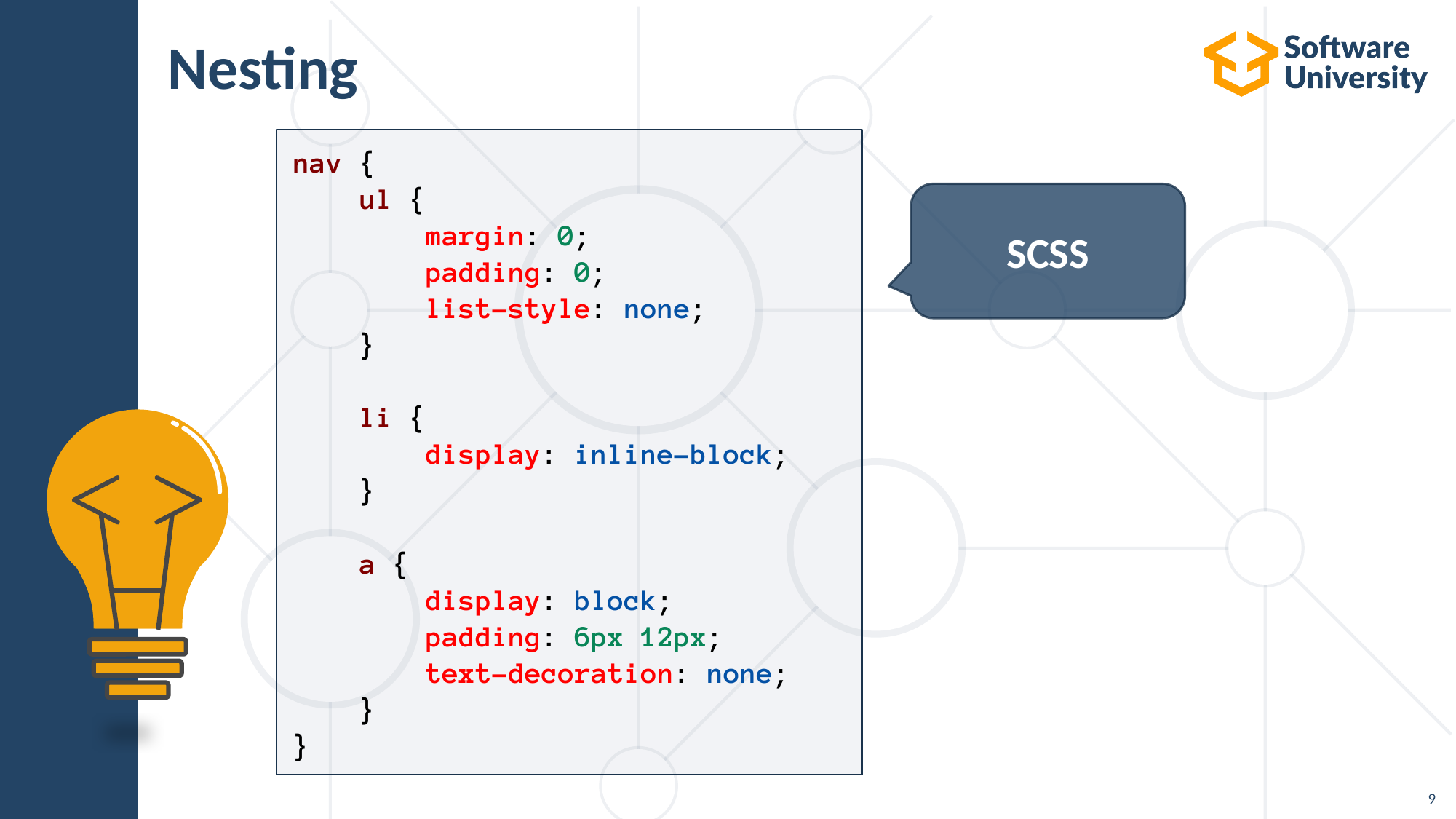

# Nesting
nav {
    ul {
        margin: 0;
        padding: 0;
        list-style: none;
    }
    li {
        display: inline-block;
    }
    a {
        display: block;
        padding: 6px 12px;
        text-decoration: none;
    }
}
SCSS
9